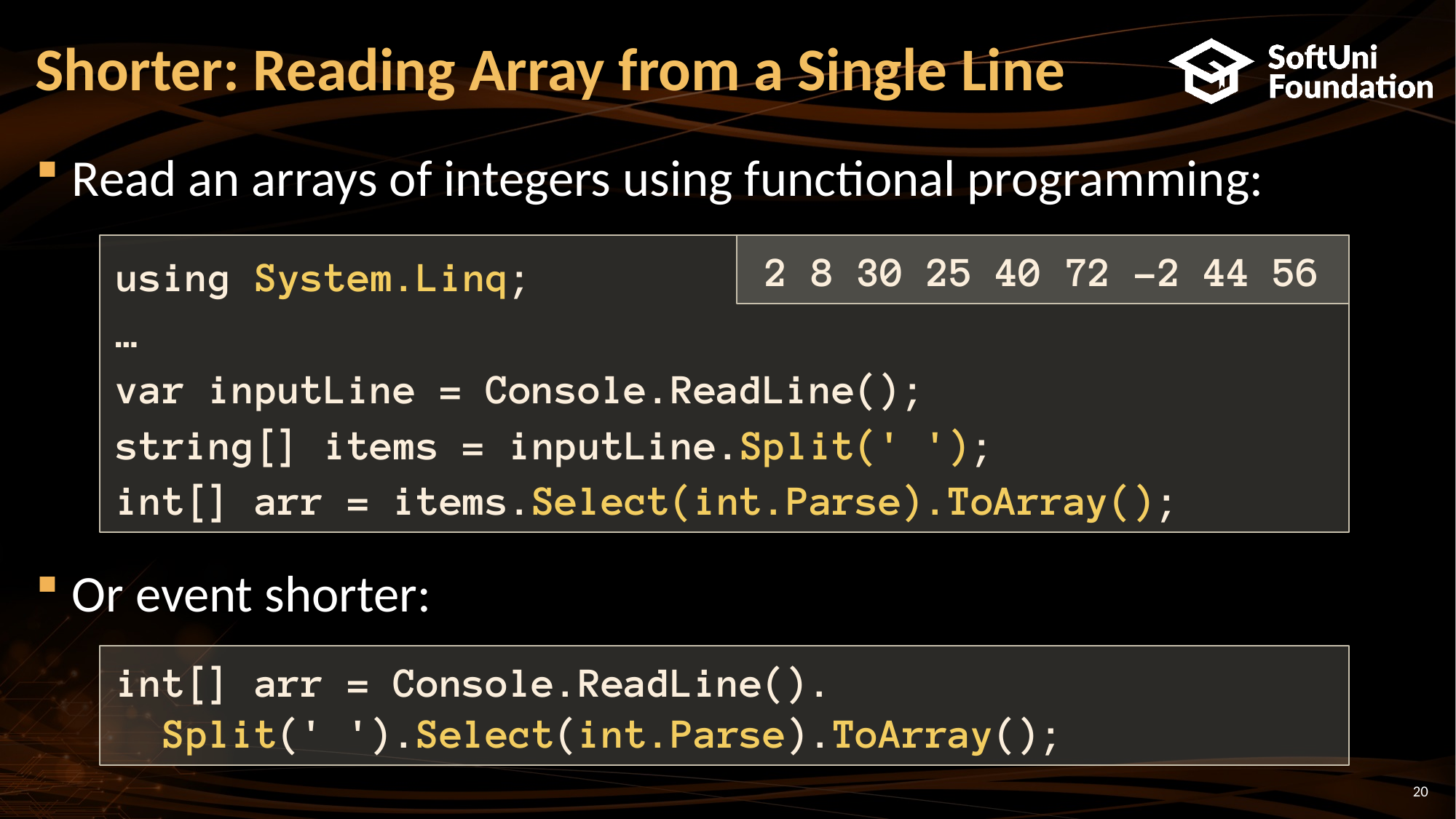

# Shorter: Reading Array from a Single Line
Read an arrays of integers using functional programming:

Or event shorter:
2 8 30 25 40 72 -2 44 56
using System.Linq;
…
var inputLine = Console.ReadLine();
string[] items = inputLine.Split(' ');
int[] arr = items.Select(int.Parse).ToArray();
int[] arr = Console.ReadLine().
  Split(' ').Select(int.Parse).ToArray();
20